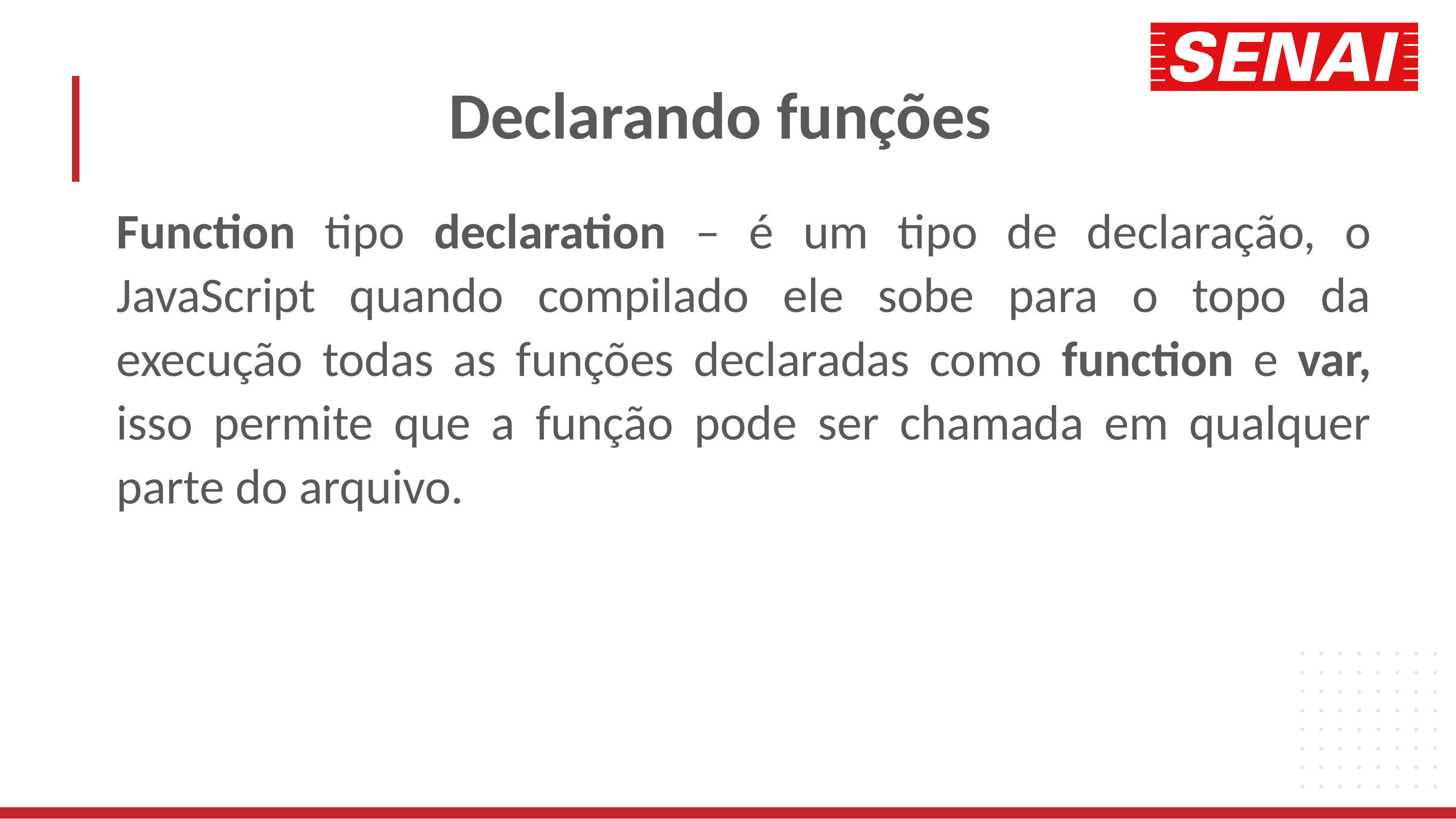

Declarando funções

Function tipo declaration – é um tipo de declaração, o JavaScript quando compilado ele sobe para o topo da execução todas as funções declaradas como function e var, isso permite que a função pode ser chamada em qualquer parte do arquivo.